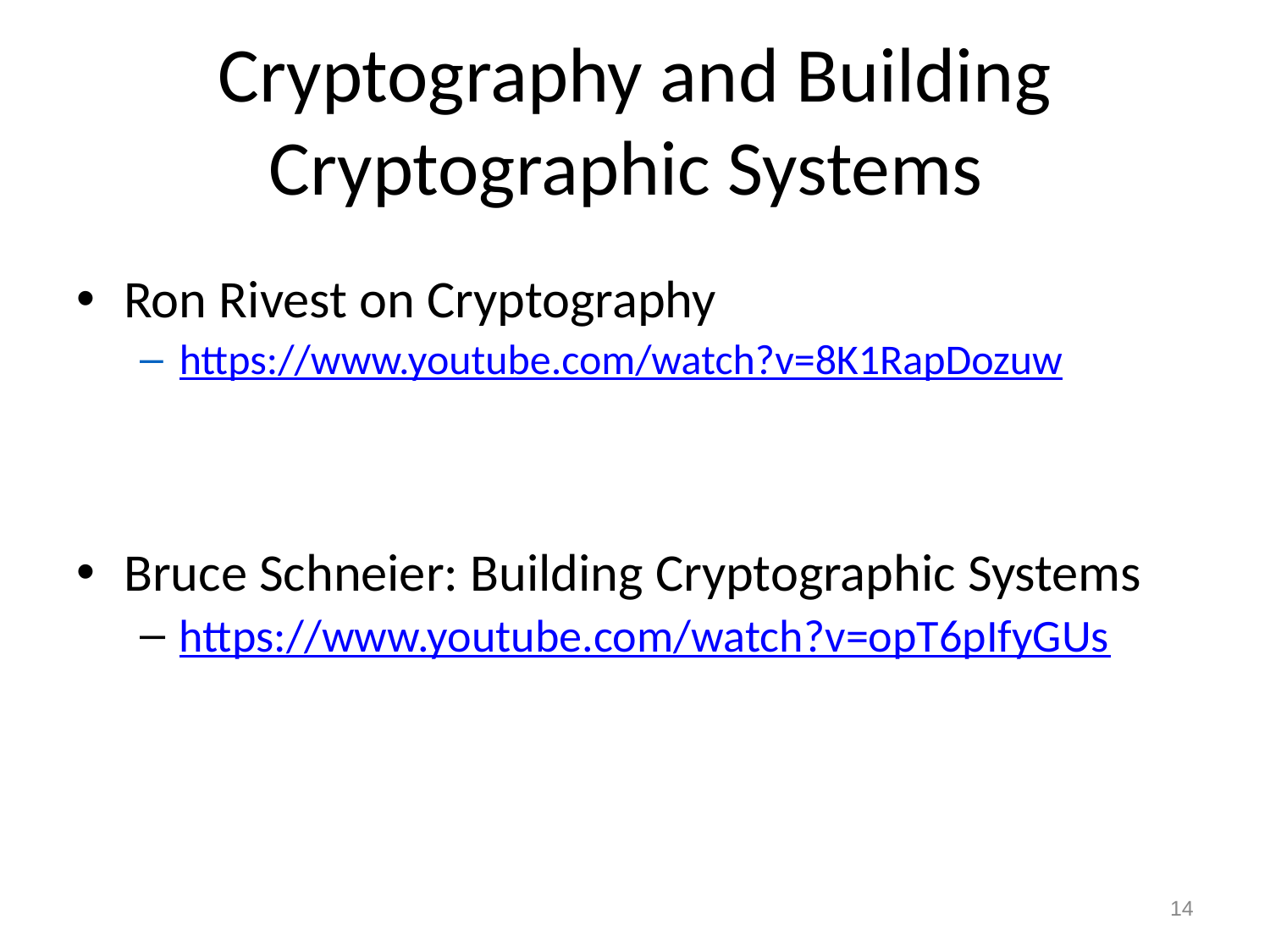

# Cryptography and Building Cryptographic Systems
Ron Rivest on Cryptography
https://www.youtube.com/watch?v=8K1RapDozuw

Bruce Schneier: Building Cryptographic Systems
https://www.youtube.com/watch?v=opT6pIfyGUs

14